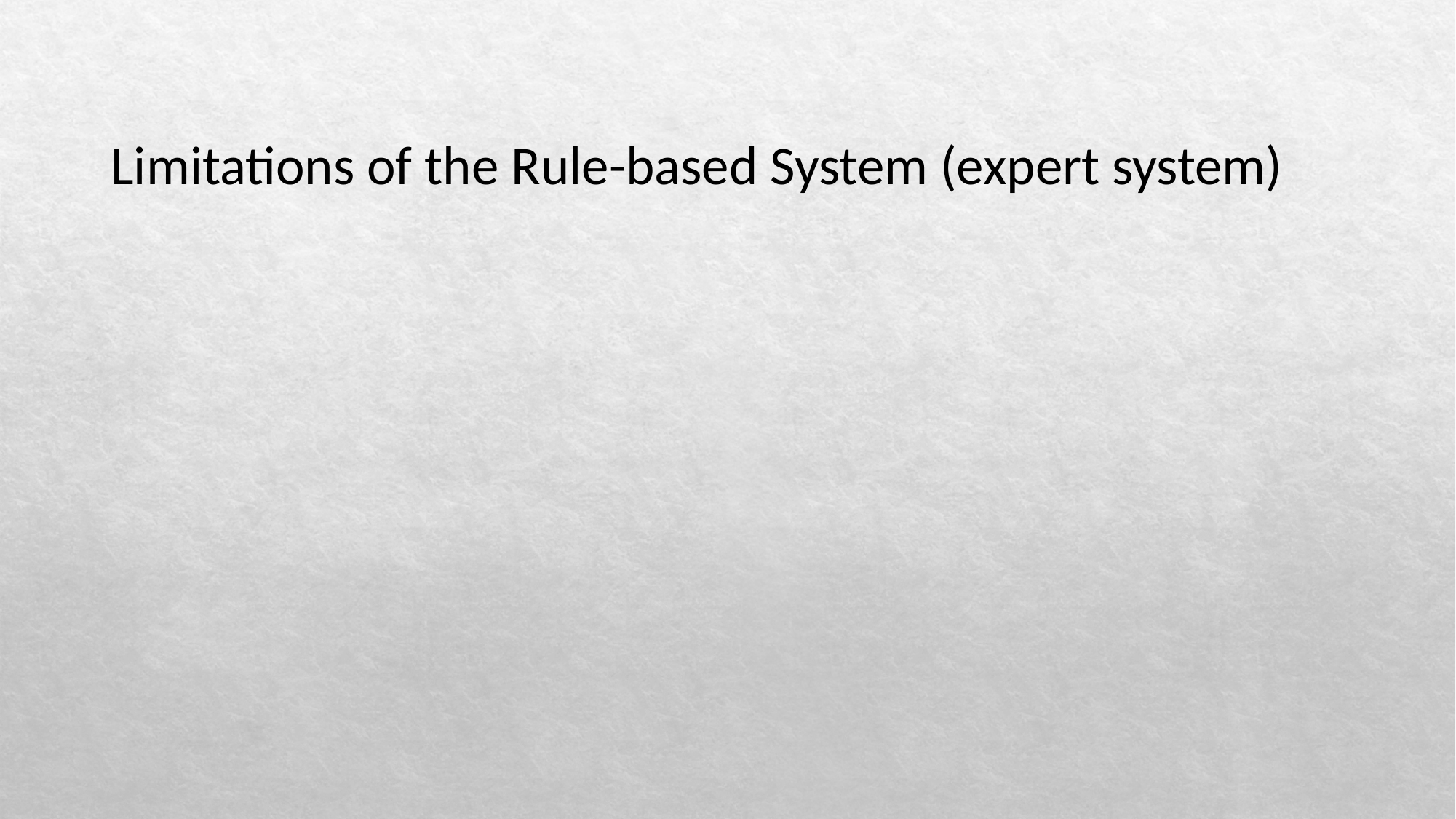

# Limitations of the Rule-based System (expert system)